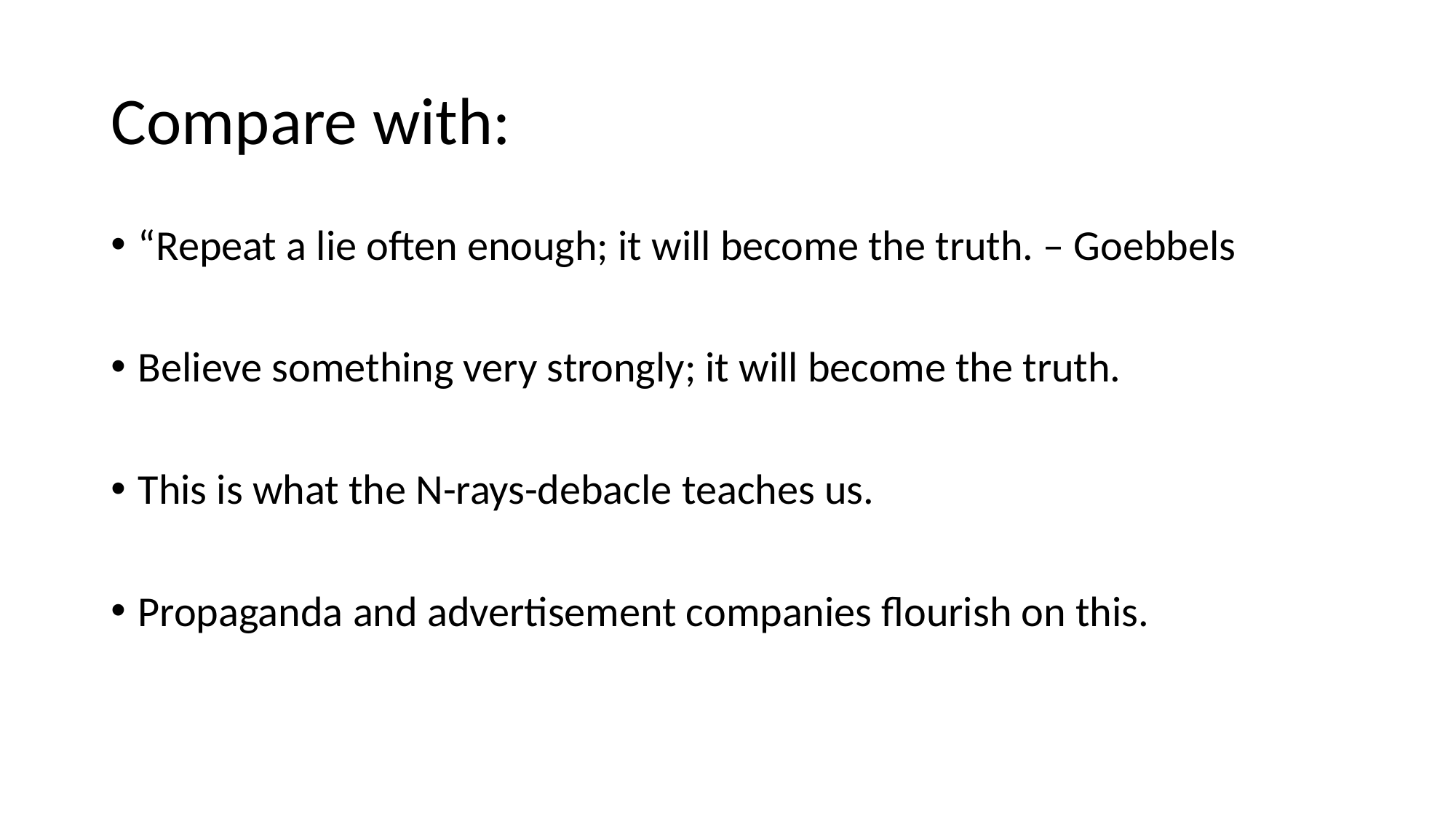

# Compare with:
“Repeat a lie often enough; it will become the truth. – Goebbels

Believe something very strongly; it will become the truth.

This is what the N-rays-debacle teaches us.

Propaganda and advertisement companies flourish on this.